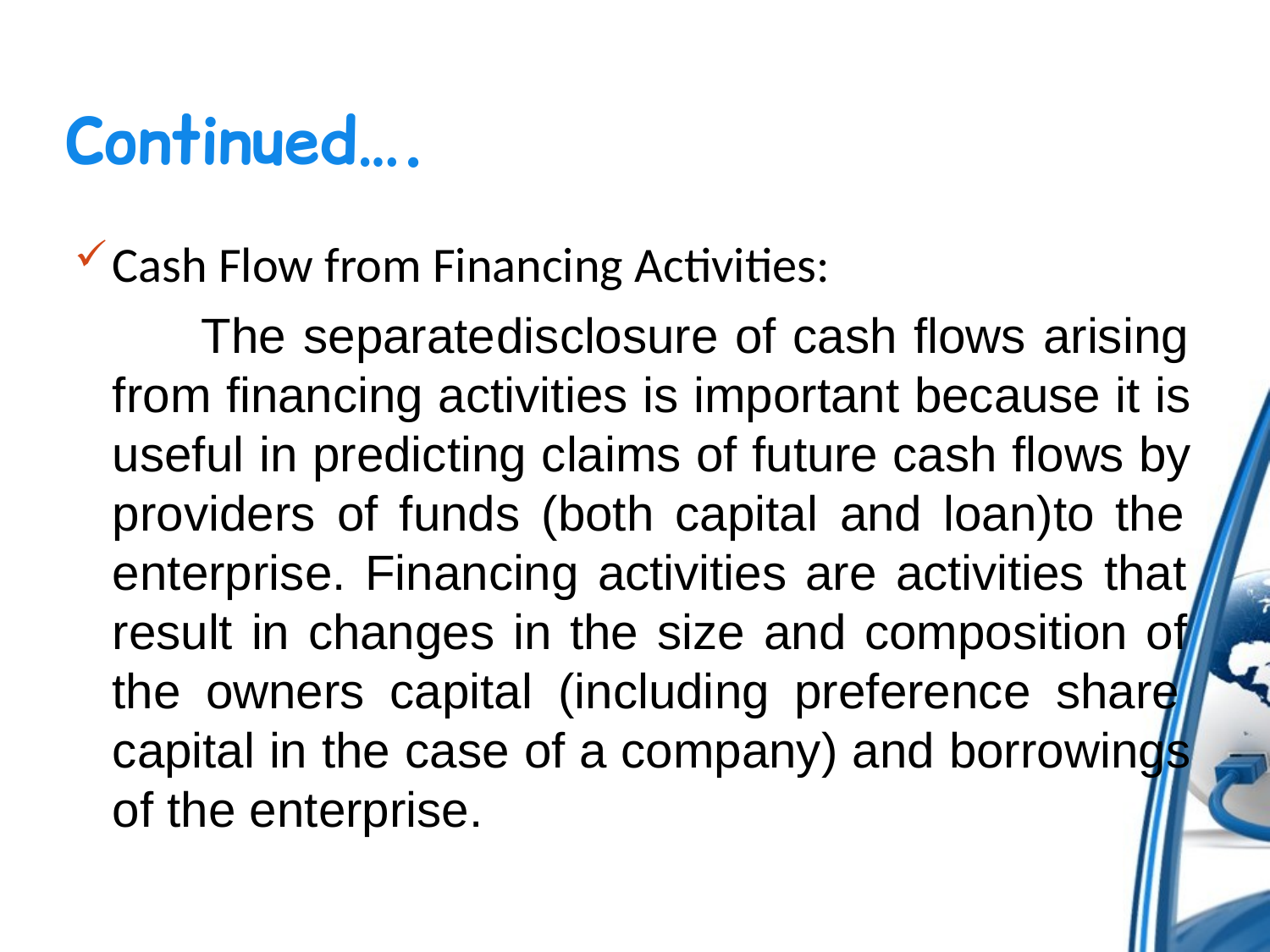

# Continued….
Cash Flow from Financing Activities:
The separate	disclosure of cash flows arising  from financing activities is important because it is  useful in predicting claims of future cash flows by  providers of funds (both capital and loan)to the  enterprise. Financing activities are activities that  result in changes in the size and composition of  the owners capital (including preference share  capital in the case of a company) and borrowings  of the enterprise.